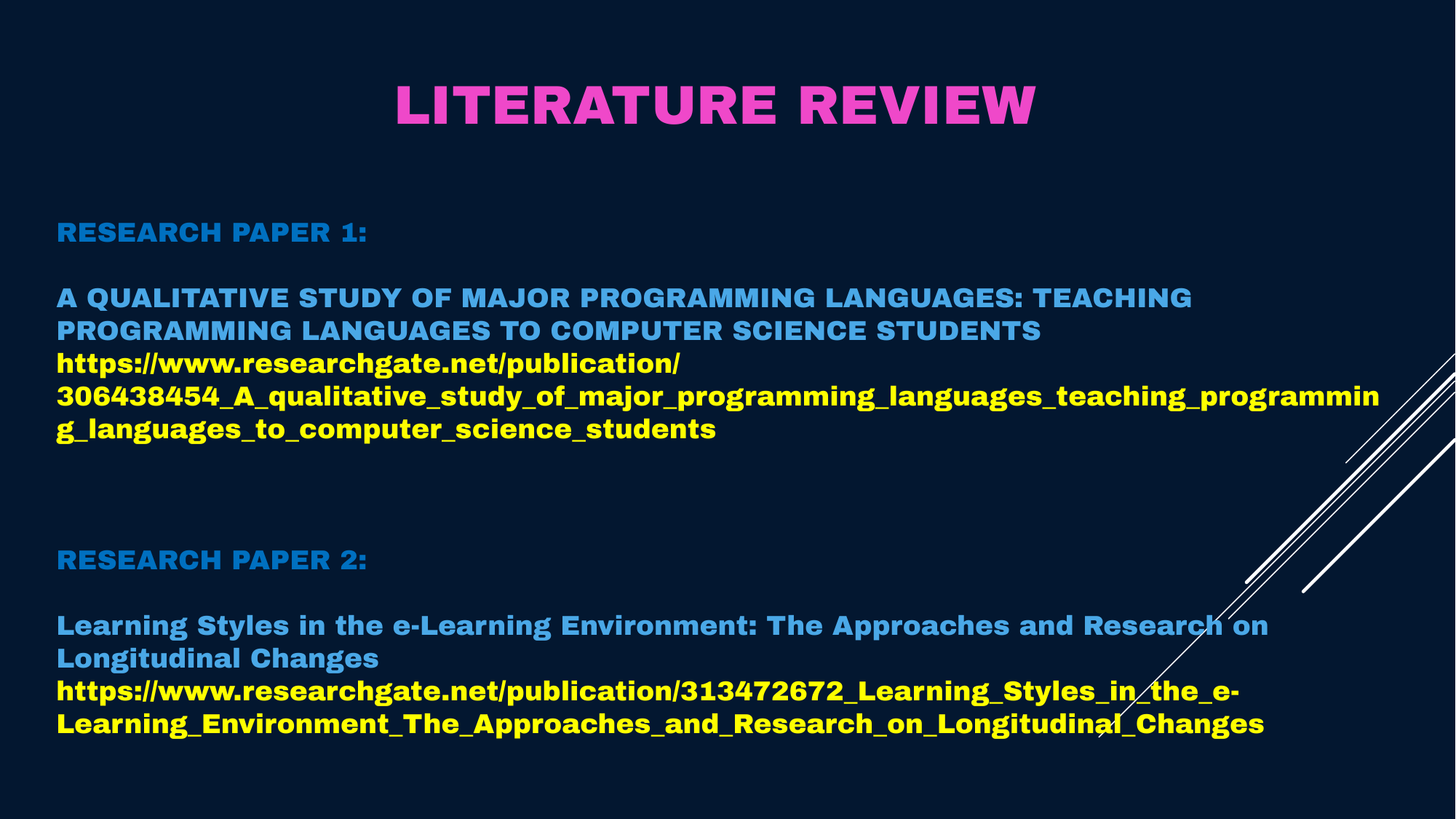

LITERATURE REVIEW
RESEARCH PAPER 1:

A QUALITATIVE STUDY OF MAJOR PROGRAMMING LANGUAGES: TEACHING PROGRAMMING LANGUAGES TO COMPUTER SCIENCE STUDENTS
https://www.researchgate.net/publication/306438454_A_qualitative_study_of_major_programming_languages_teaching_programming_languages_to_computer_science_students

RESEARCH PAPER 2:

Learning Styles in the e-Learning Environment: The Approaches and Research on Longitudinal Changes
https://www.researchgate.net/publication/313472672_Learning_Styles_in_the_e-Learning_Environment_The_Approaches_and_Research_on_Longitudinal_Changes